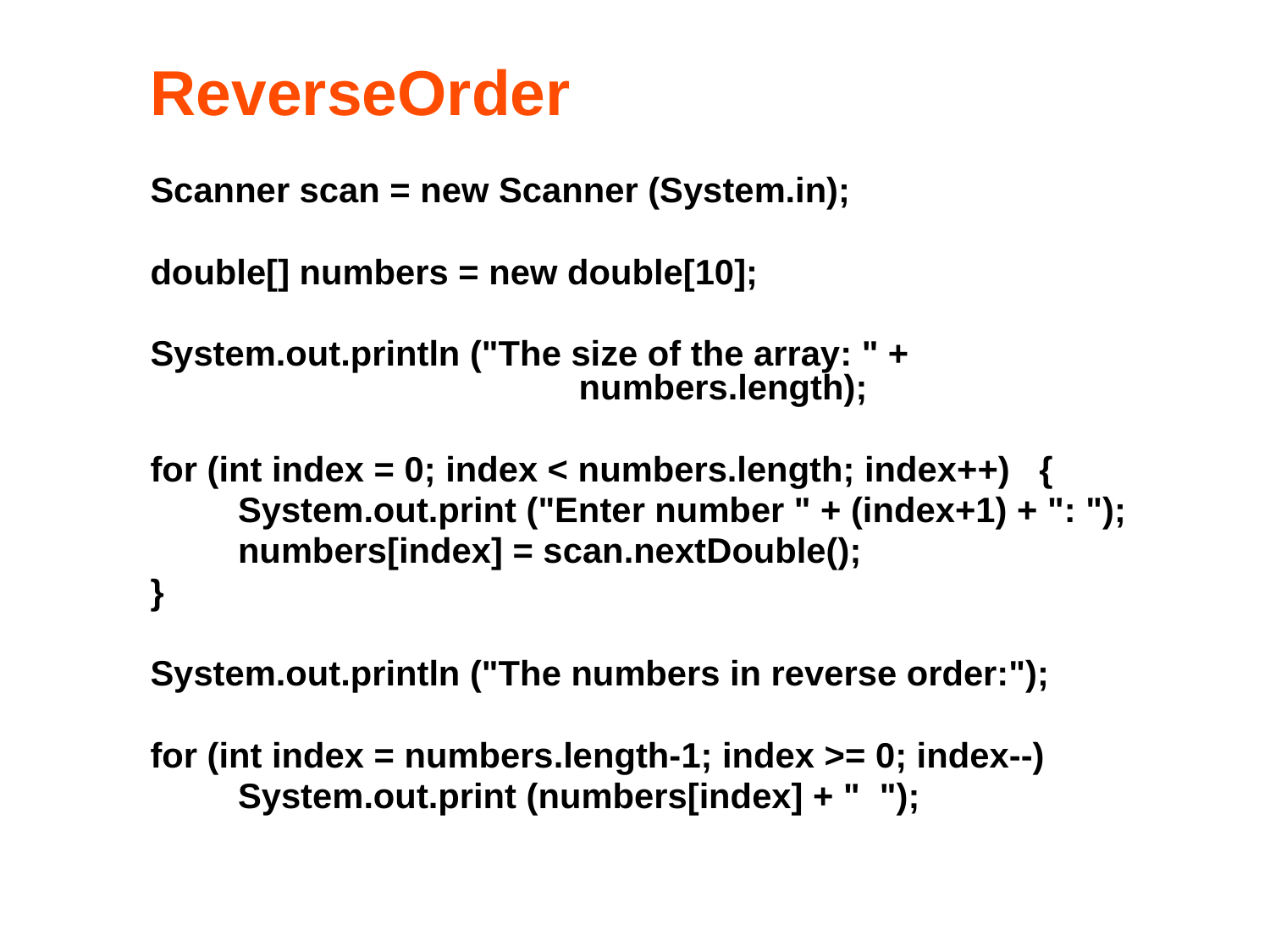

ReverseOrder
Scanner scan = new Scanner (System.in);

double[] numbers = new double[10];

System.out.println ("The size of the array: " + 						numbers.length);

for (int index = 0; index < numbers.length; index++)   {
         System.out.print ("Enter number " + (index+1) + ": ");
         numbers[index] = scan.nextDouble();
}

System.out.println ("The numbers in reverse order:");

for (int index = numbers.length-1; index >= 0; index--)
         System.out.print (numbers[index] + "  ");